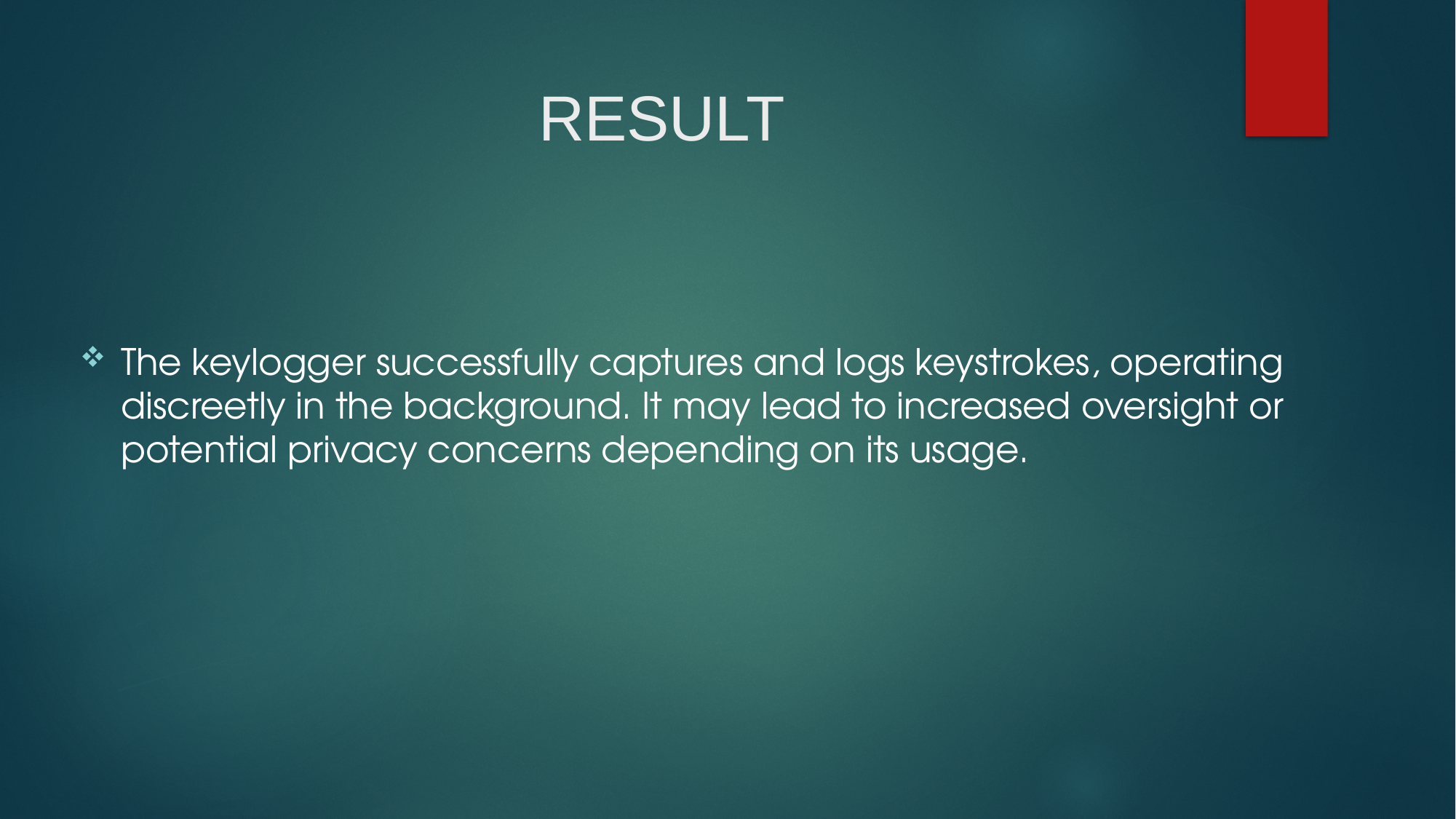

# RESULT

The keylogger successfully captures and logs keystrokes, operating discreetly in the background. It may lead to increased oversight or potential privacy concerns depending on its usage.